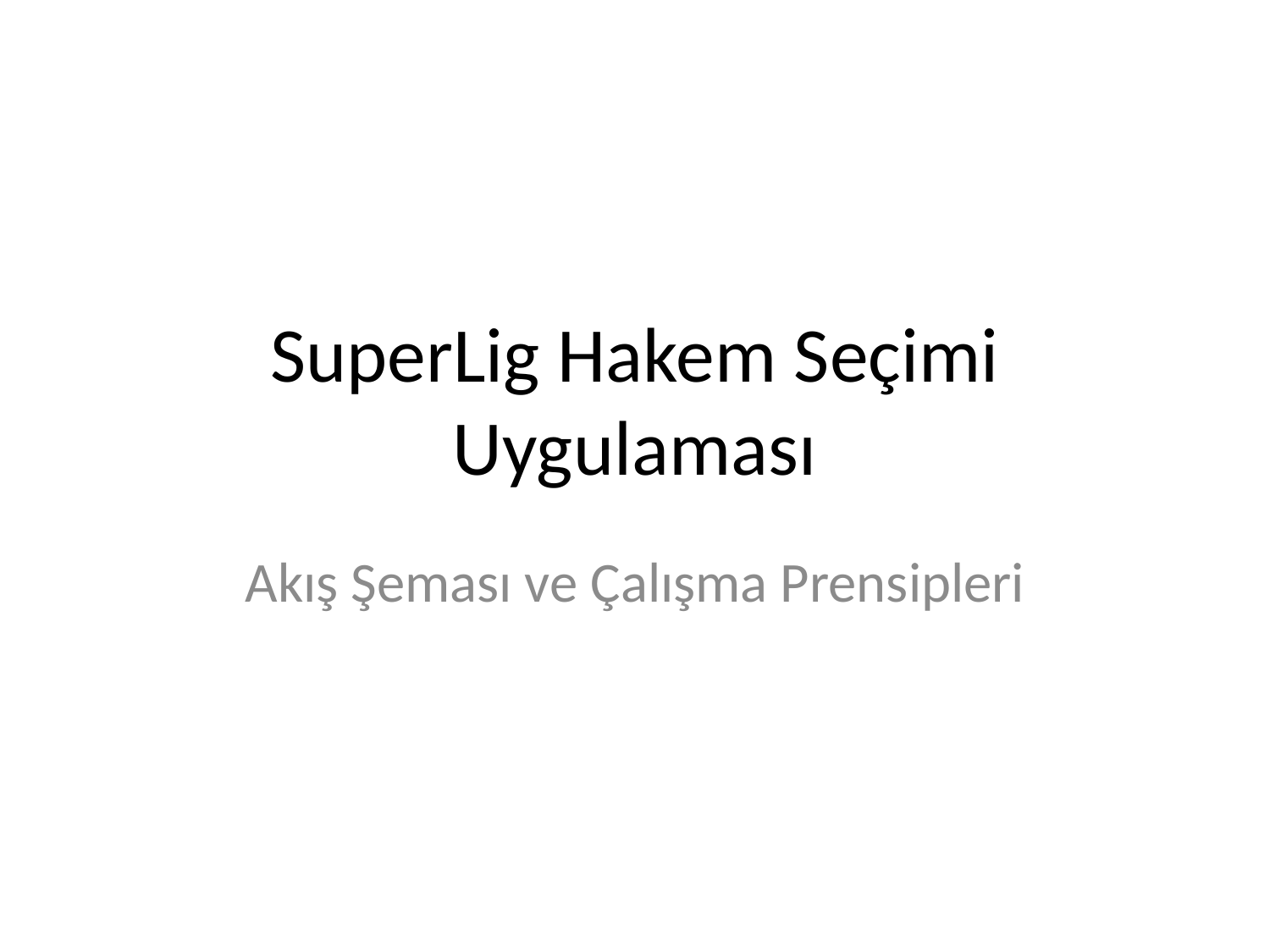

# SuperLig Hakem Seçimi Uygulaması
Akış Şeması ve Çalışma Prensipleri